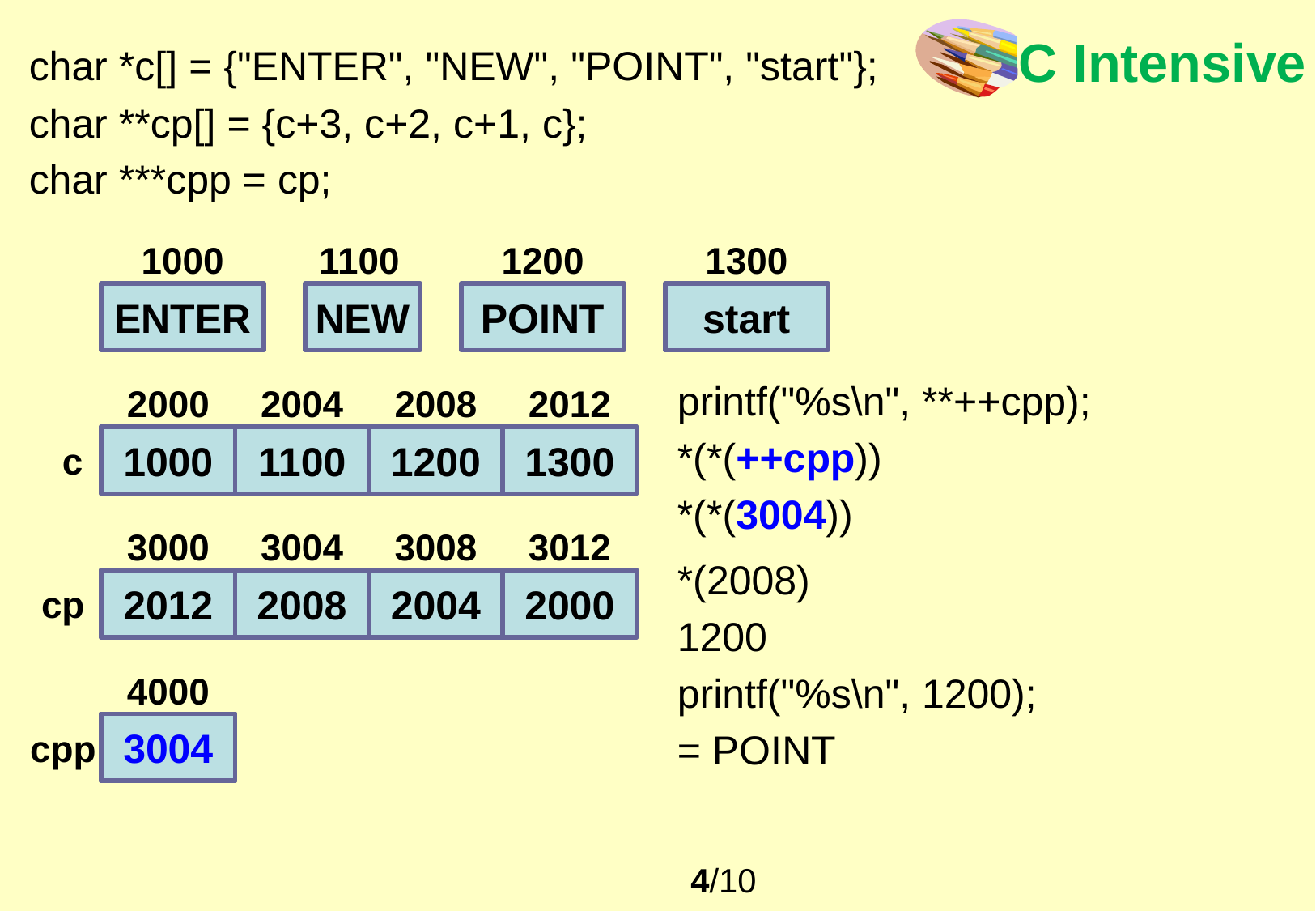

char *c[] = {"ENTER", "NEW", "POINT", "start"};
char **cp[] = {c+3, c+2, c+1, c};
char ***cpp = cp;
1000
1100
1200
1300
ENTER
NEW
POINT
start
printf("%s\n", **++cpp);
*(*(++cpp))
*(*(3004))
2000
2004
2008
2012

1000
1100
1200
1300
c
3000
3004
3008
3012

*(2008)
1200
printf("%s\n", 1200);
= POINT
2012
2008
2004
2000
cp
4000

3000
3004
cpp